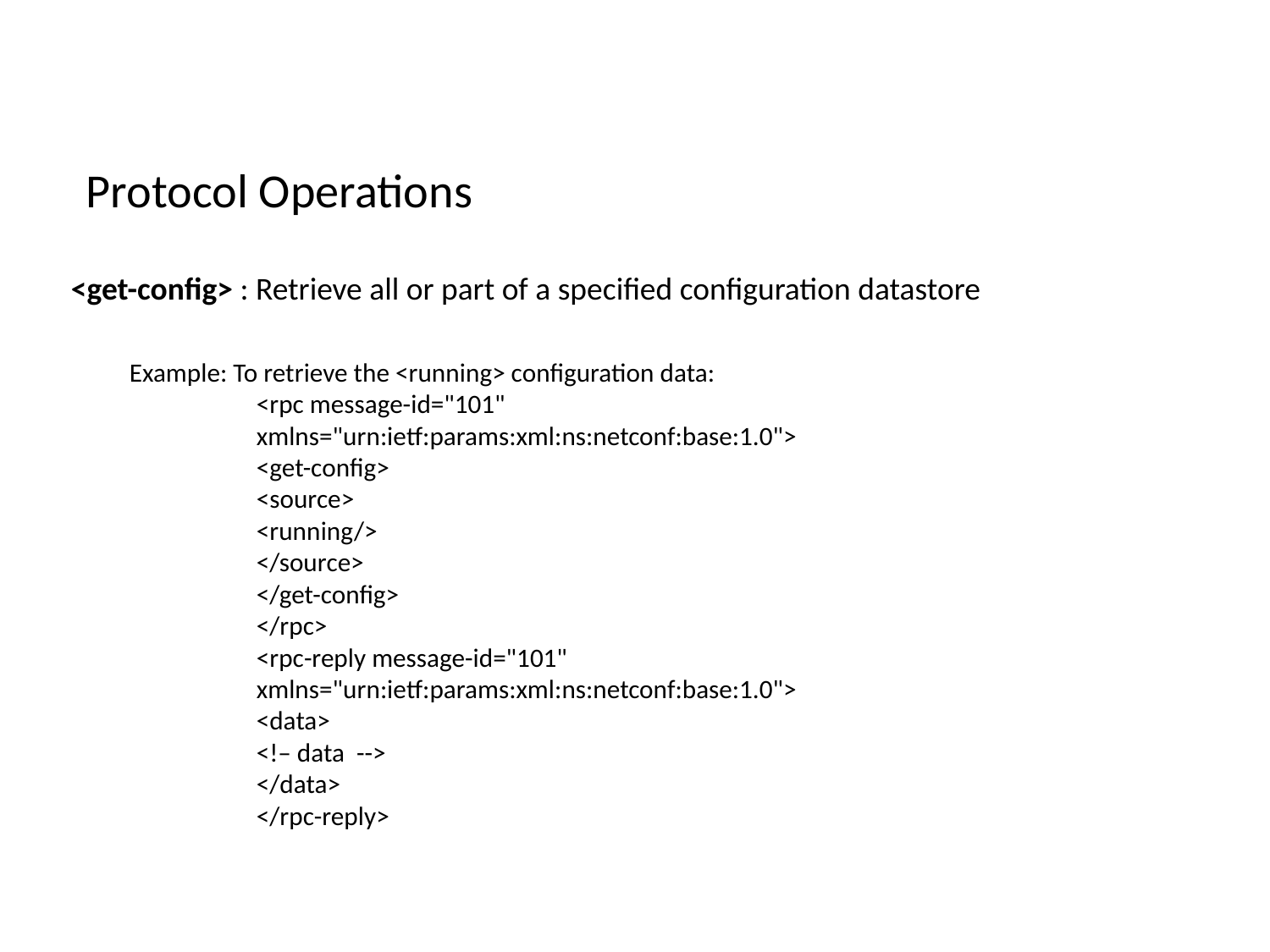

Protocol Operations
<get-config> : Retrieve all or part of a specified configuration datastore
Example: To retrieve the <running> configuration data:
<rpc message-id="101"
xmlns="urn:ietf:params:xml:ns:netconf:base:1.0">
<get-config>
<source>
<running/>
</source>
</get-config>
</rpc>
<rpc-reply message-id="101"
xmlns="urn:ietf:params:xml:ns:netconf:base:1.0">
<data>
<!– data  -->
</data>
</rpc-reply>